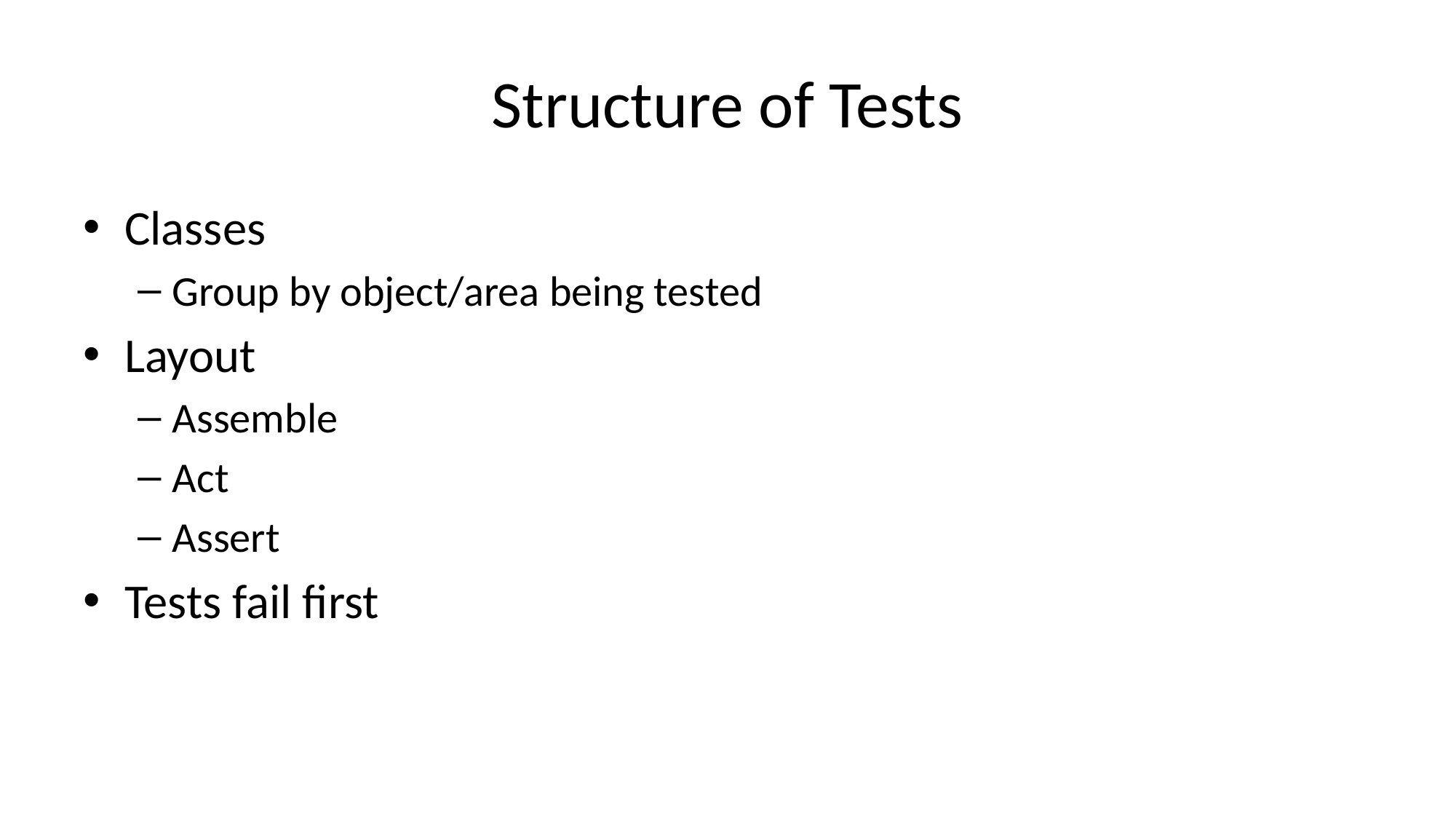

# Structure of Tests
Classes
Group by object/area being tested
Layout
Assemble
Act
Assert
Tests fail first